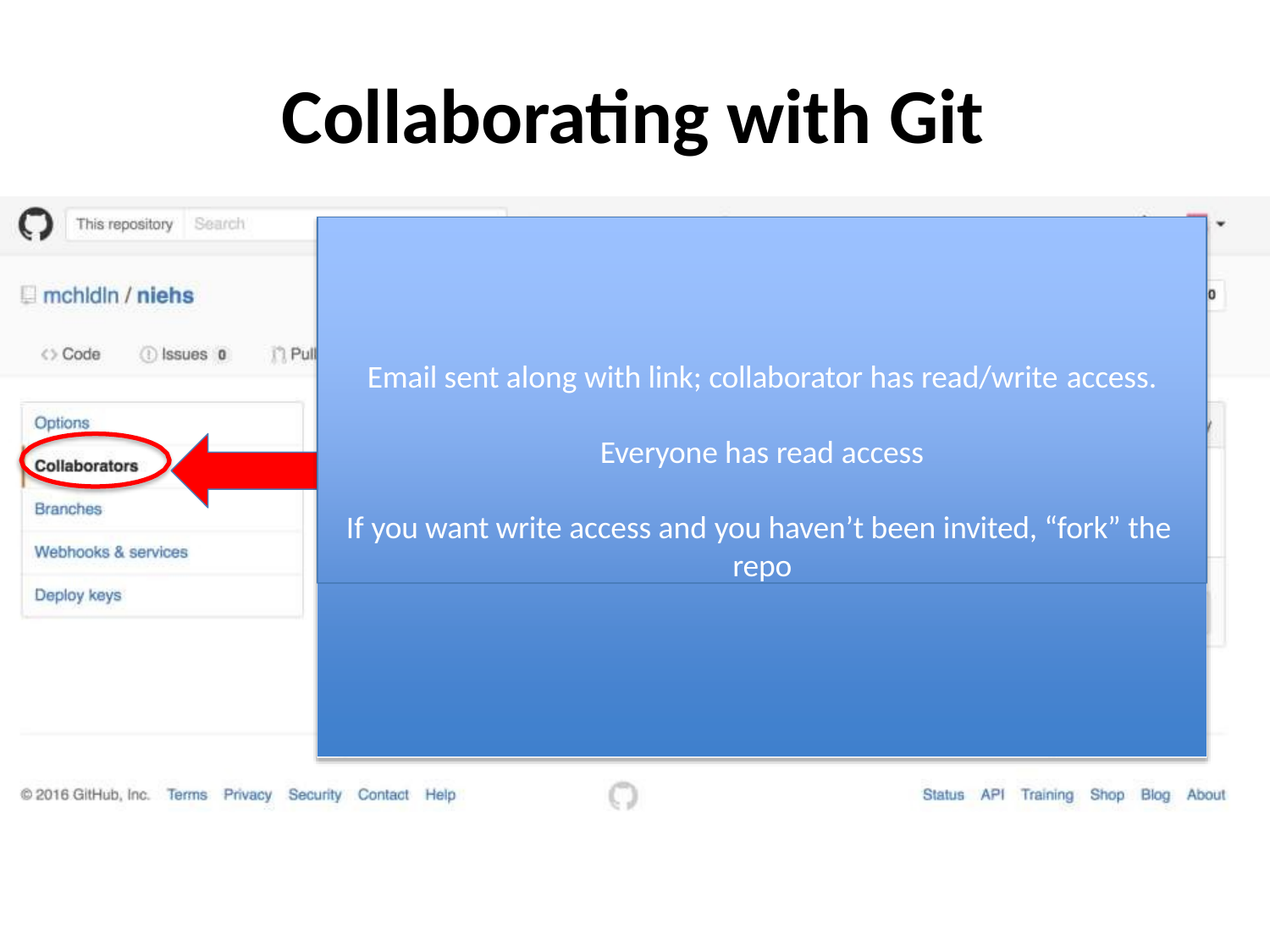

# Collaborating with Git

Email sent along with link; collaborator has read/write access.

Everyone has read access

If you want write access and you haven’t been invited, “fork” the  repo